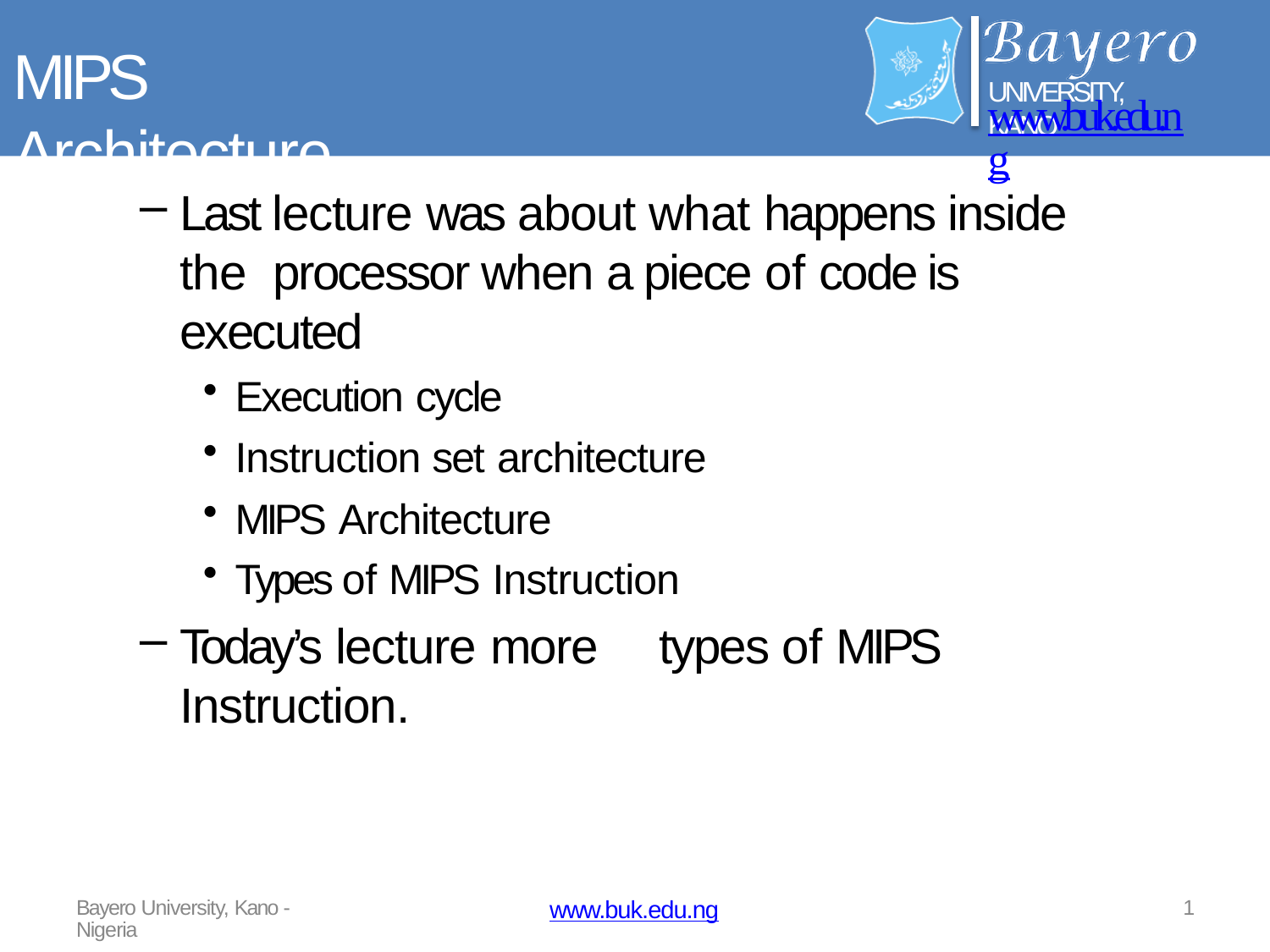

# MIPS Architecture
UNIVERSITY, KANO
www.buk.edu.ng
Last lecture was about what happens inside the  processor when a piece of code is executed
Execution cycle
Instruction set architecture
MIPS Architecture
Types of MIPS Instruction
Today’s lecture more	types of MIPS Instruction.
Bayero University, Kano - Nigeria
1
www.buk.edu.ng